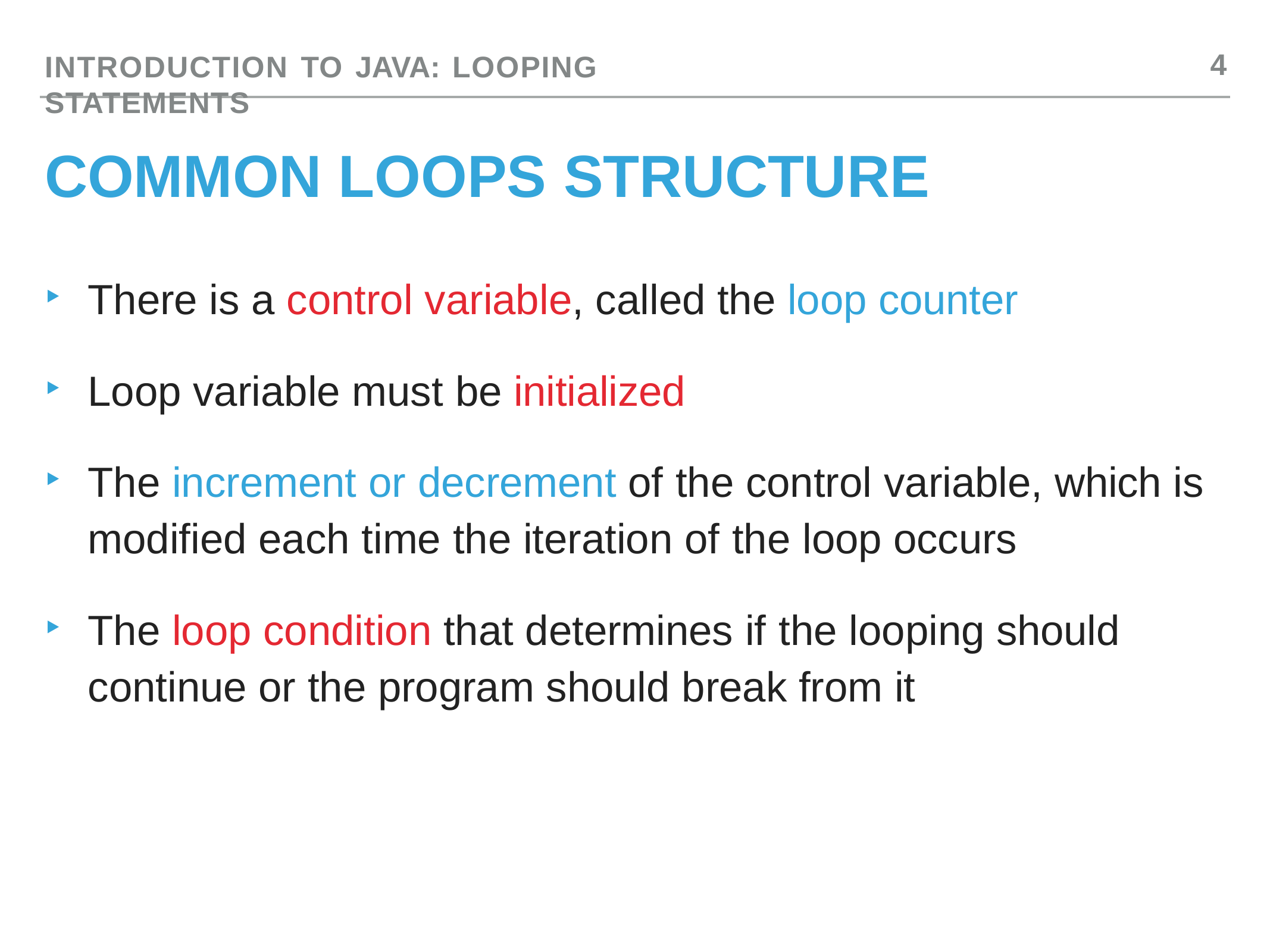

4
INTRODUCTION TO JAVA: LOOPING STATEMENTS
# COMMON LOOPS STRUCTURE
There is a control variable, called the loop counter
Loop variable must be initialized
The increment or decrement of the control variable, which is modified each time the iteration of the loop occurs
The loop condition that determines if the looping should continue or the program should break from it